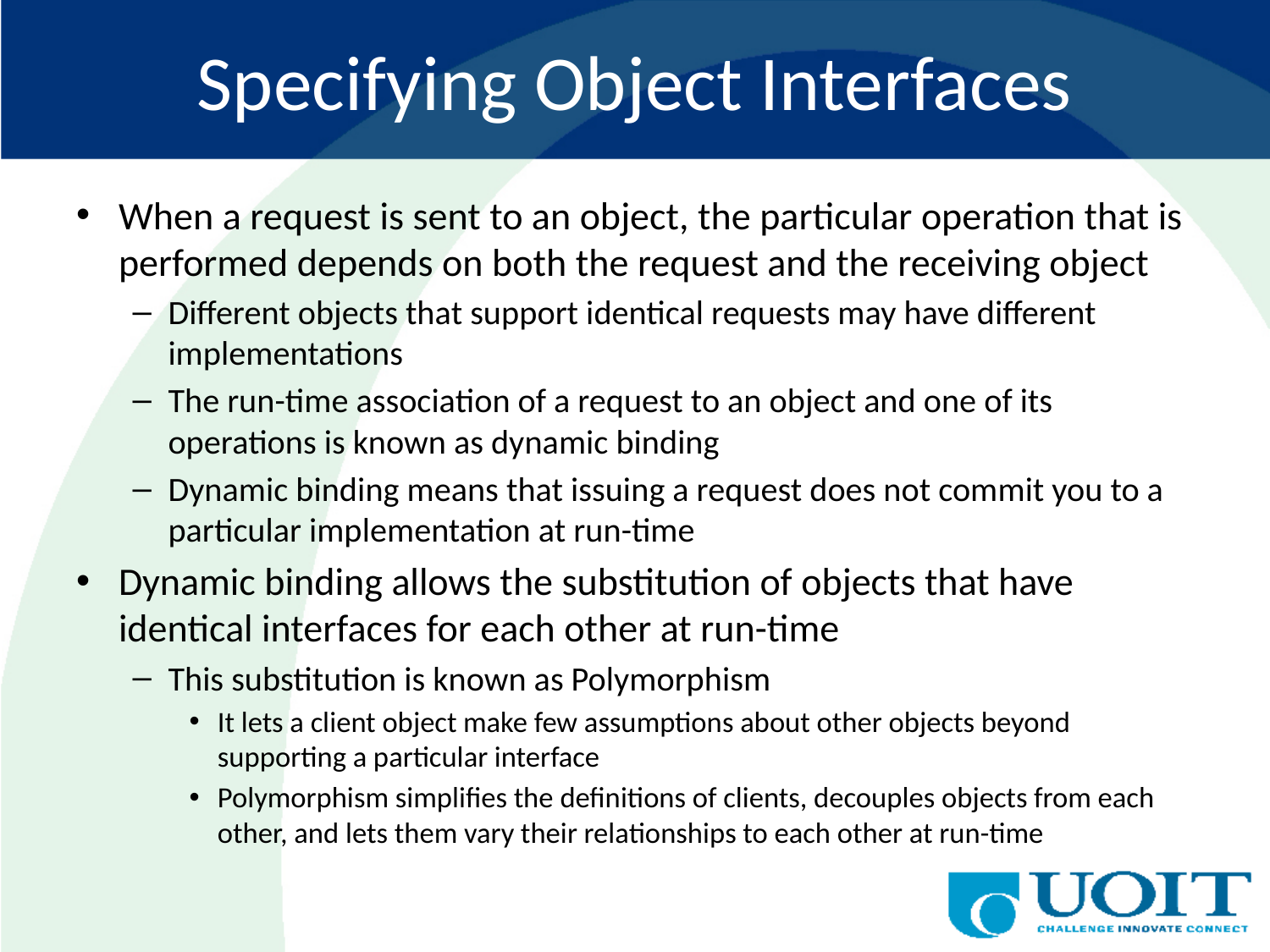

# Specifying Object Interfaces
When a request is sent to an object, the particular operation that is performed depends on both the request and the receiving object
Different objects that support identical requests may have different implementations
The run-time association of a request to an object and one of its operations is known as dynamic binding
Dynamic binding means that issuing a request does not commit you to a particular implementation at run-time
Dynamic binding allows the substitution of objects that have identical interfaces for each other at run-time
This substitution is known as Polymorphism
It lets a client object make few assumptions about other objects beyond supporting a particular interface
Polymorphism simplifies the definitions of clients, decouples objects from each other, and lets them vary their relationships to each other at run-time